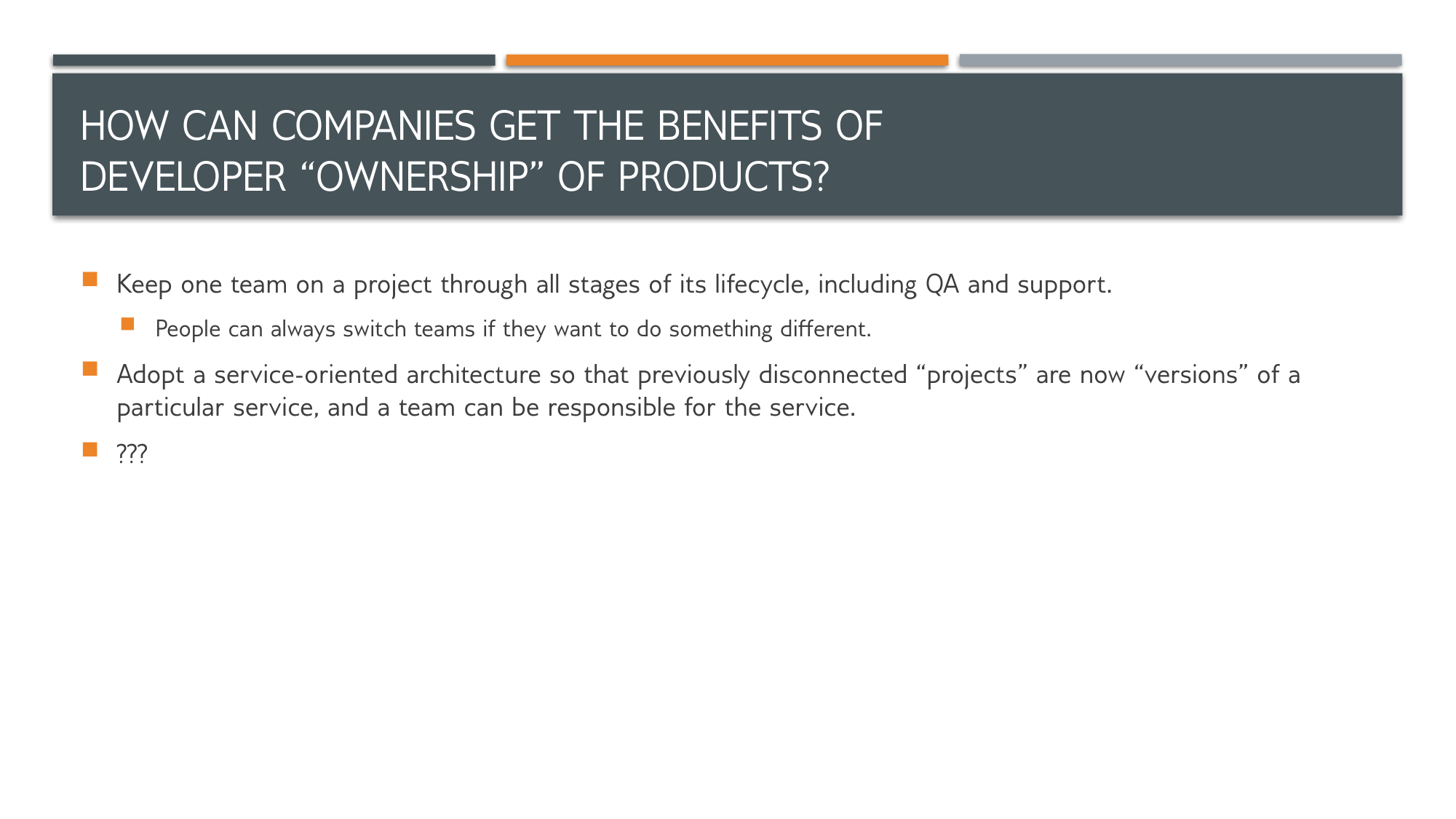

# How can companies get the benefits of developer “ownership” of products?
Keep one team on a project through all stages of its lifecycle, including QA and support.
People can always switch teams if they want to do something different.
Adopt a service-oriented architecture so that previously disconnected “projects” are now “versions” of a particular service, and a team can be responsible for the service.
???